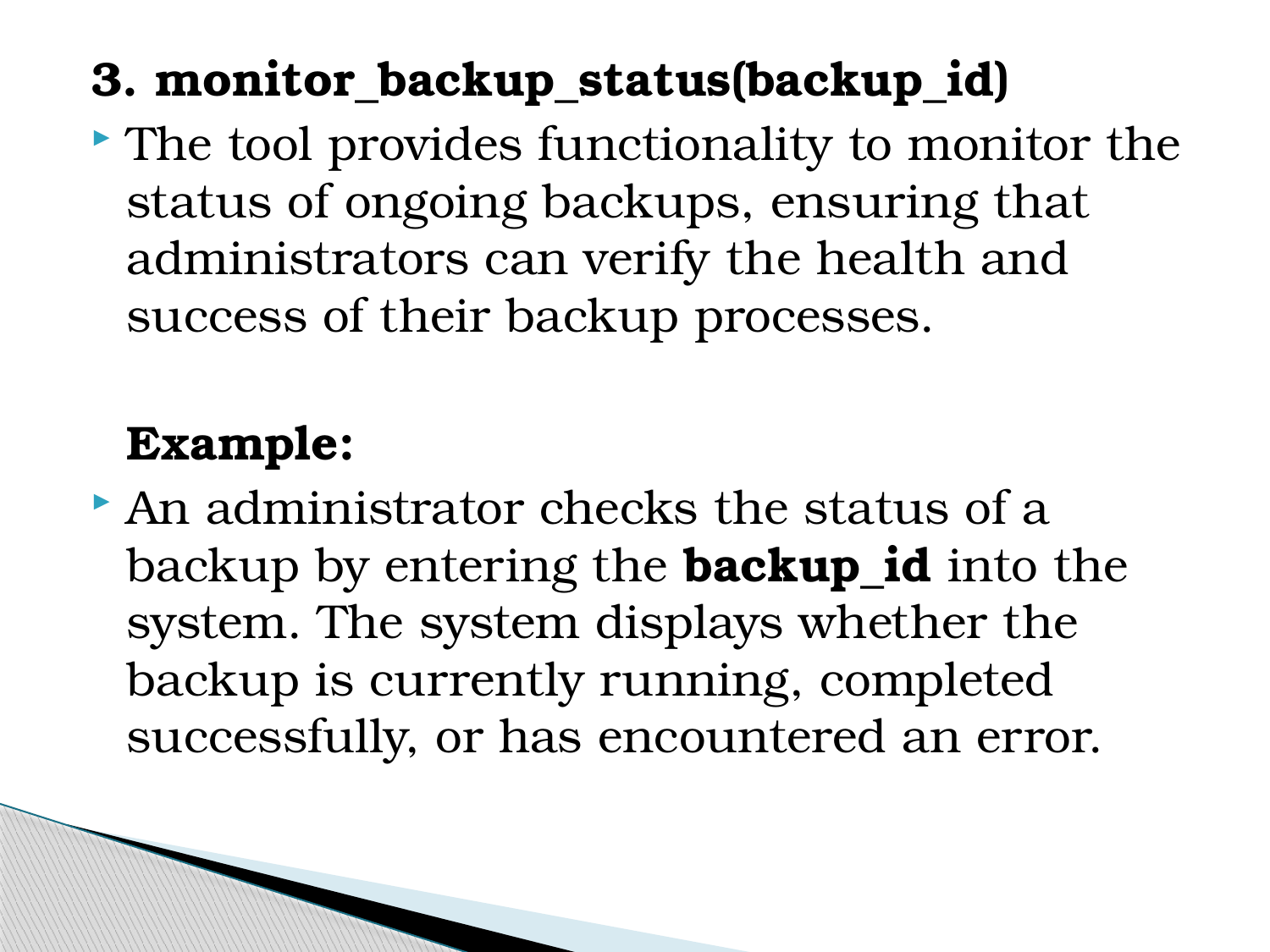

#
3. monitor_backup_status(backup_id)
The tool provides functionality to monitor the status of ongoing backups, ensuring that administrators can verify the health and success of their backup processes.

	Example:
An administrator checks the status of a backup by entering the backup_id into the system. The system displays whether the backup is currently running, completed successfully, or has encountered an error.